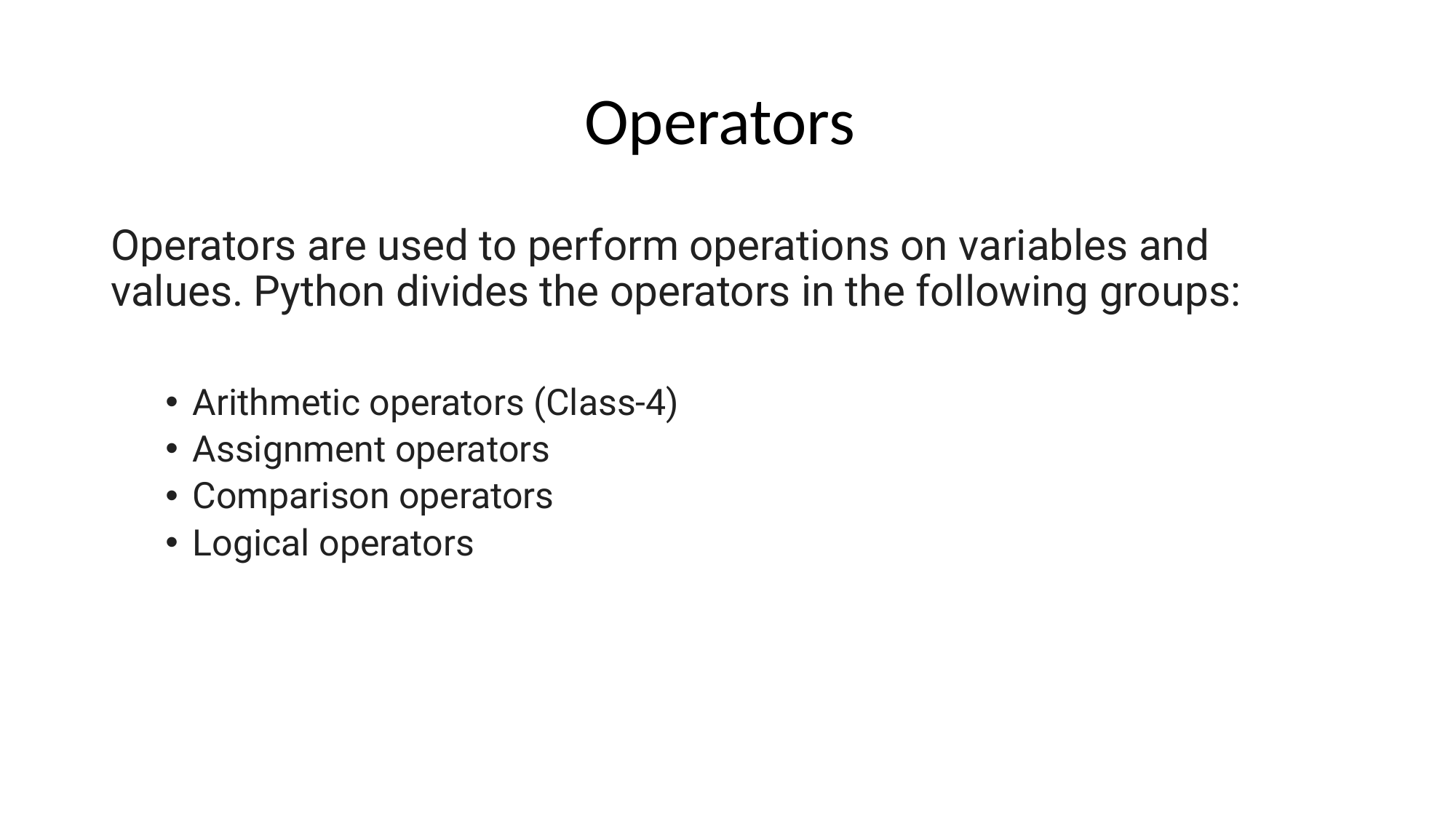

# Operators
Operators are used to perform operations on variables and values. Python divides the operators in the following groups:

Arithmetic operators (Class-4)
Assignment operators
Comparison operators
Logical operators